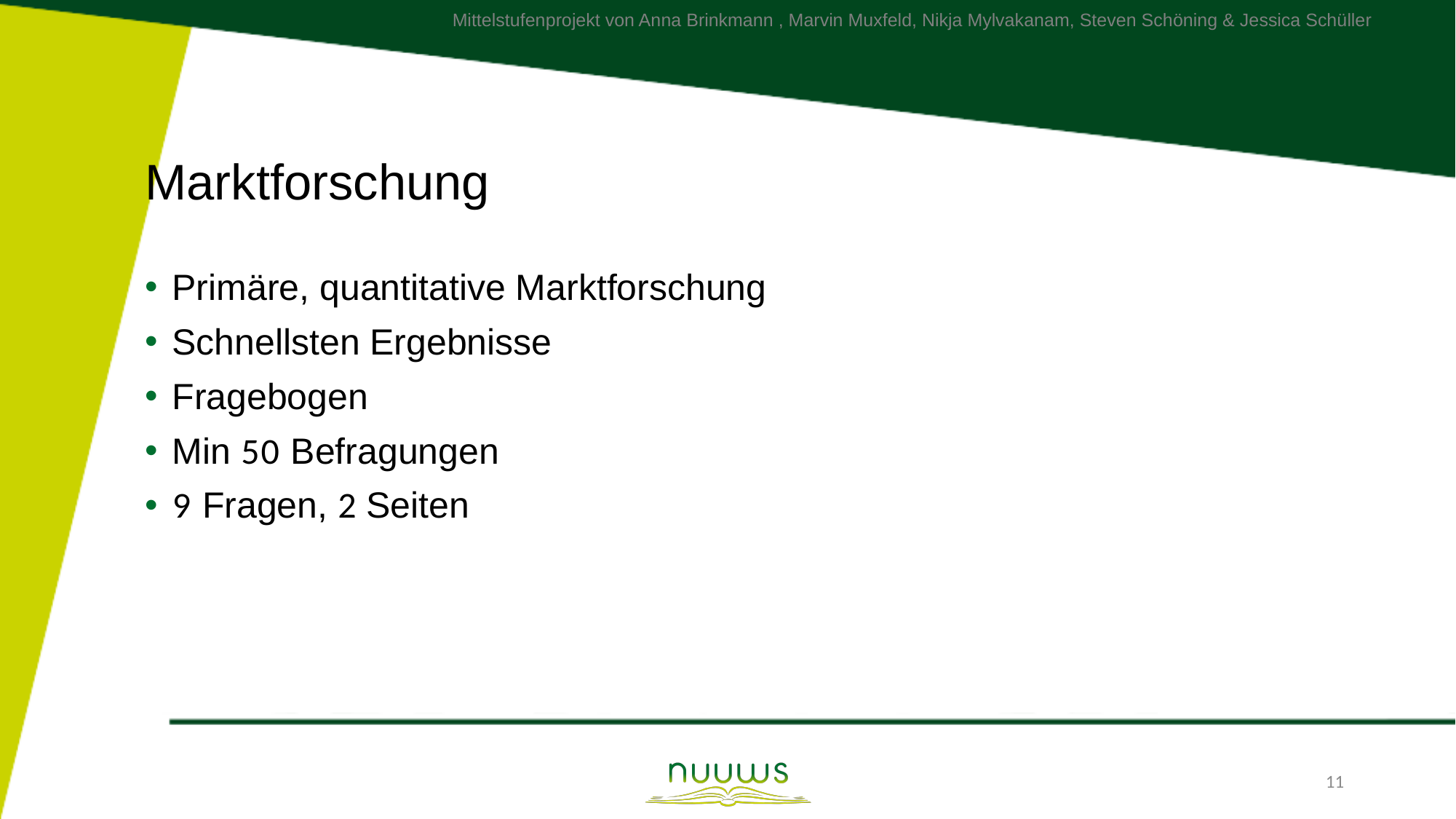

# Marktforschung
Primäre, quantitative Marktforschung
Schnellsten Ergebnisse
Fragebogen
Min 50 Befragungen
9 Fragen, 2 Seiten
11